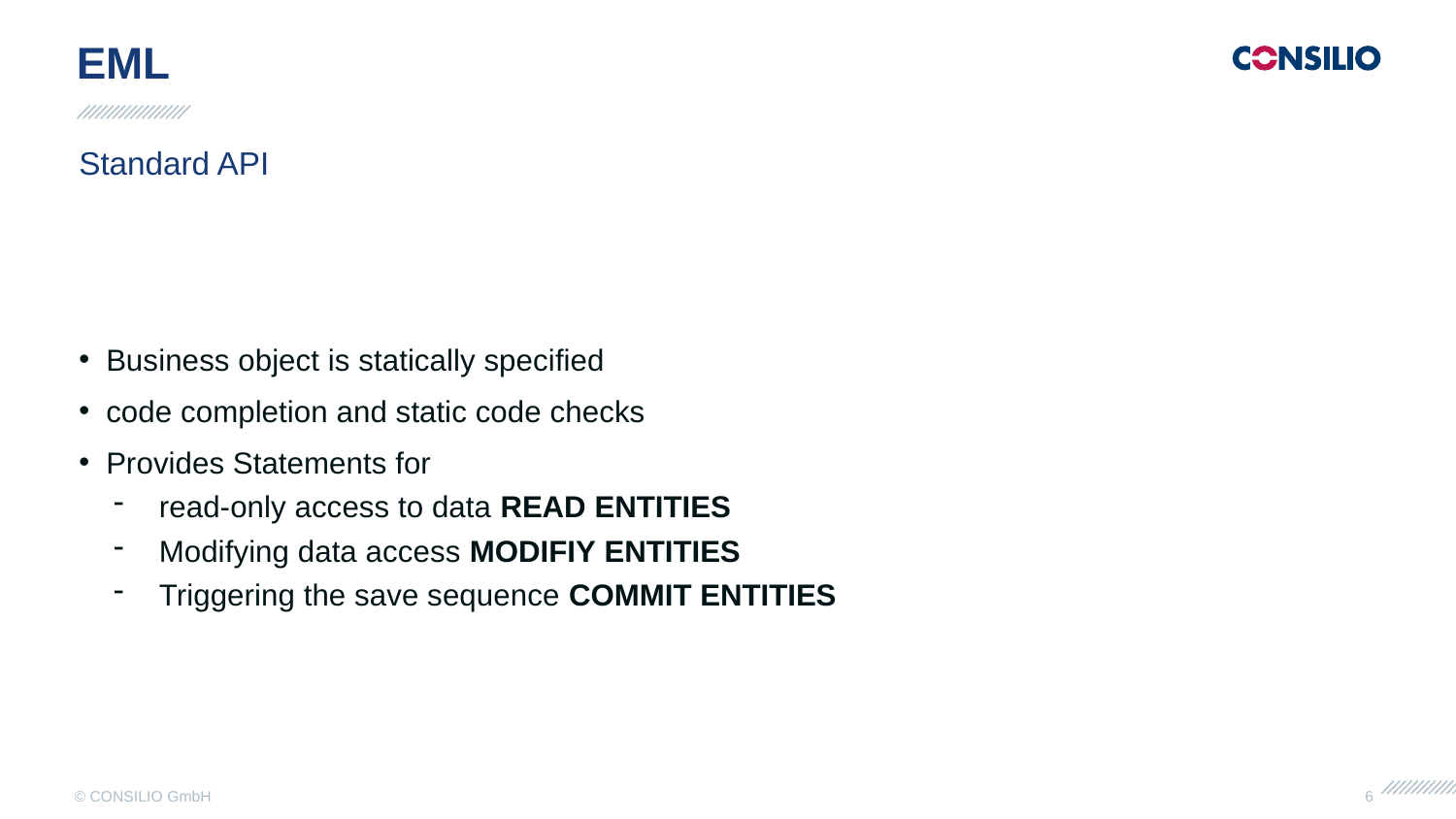

EML
Standard API
Business object is statically specified
code completion and static code checks
Provides Statements for
read-only access to data READ ENTITIES
Modifying data access MODIFIY ENTITIES
Triggering the save sequence COMMIT ENTITIES